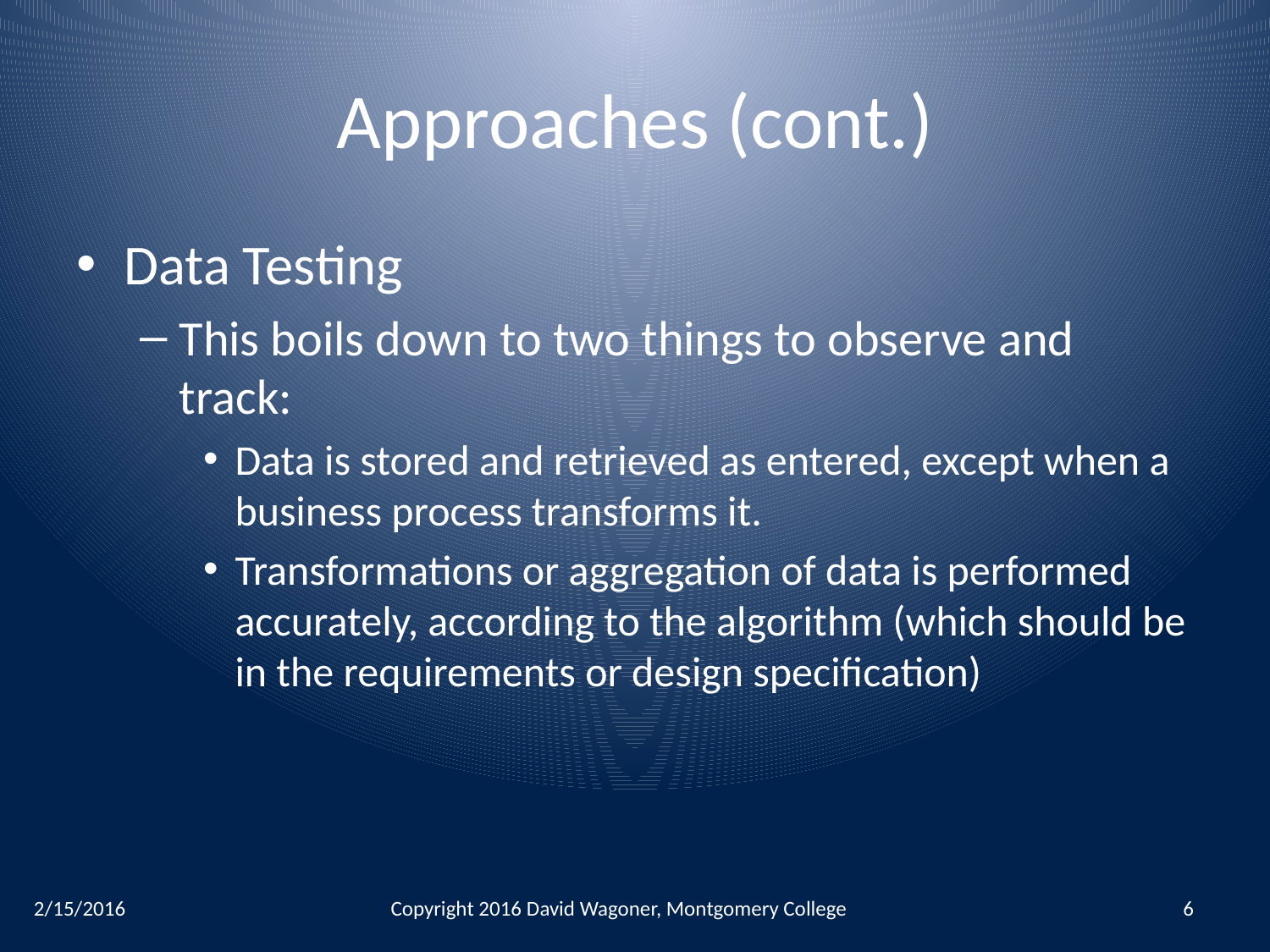

# Approaches (cont.)
Data Testing
This boils down to two things to observe and track:
Data is stored and retrieved as entered, except when a business process transforms it.
Transformations or aggregation of data is performed accurately, according to the algorithm (which should be in the requirements or design specification)
2/15/2016
Copyright 2016 David Wagoner, Montgomery College
6